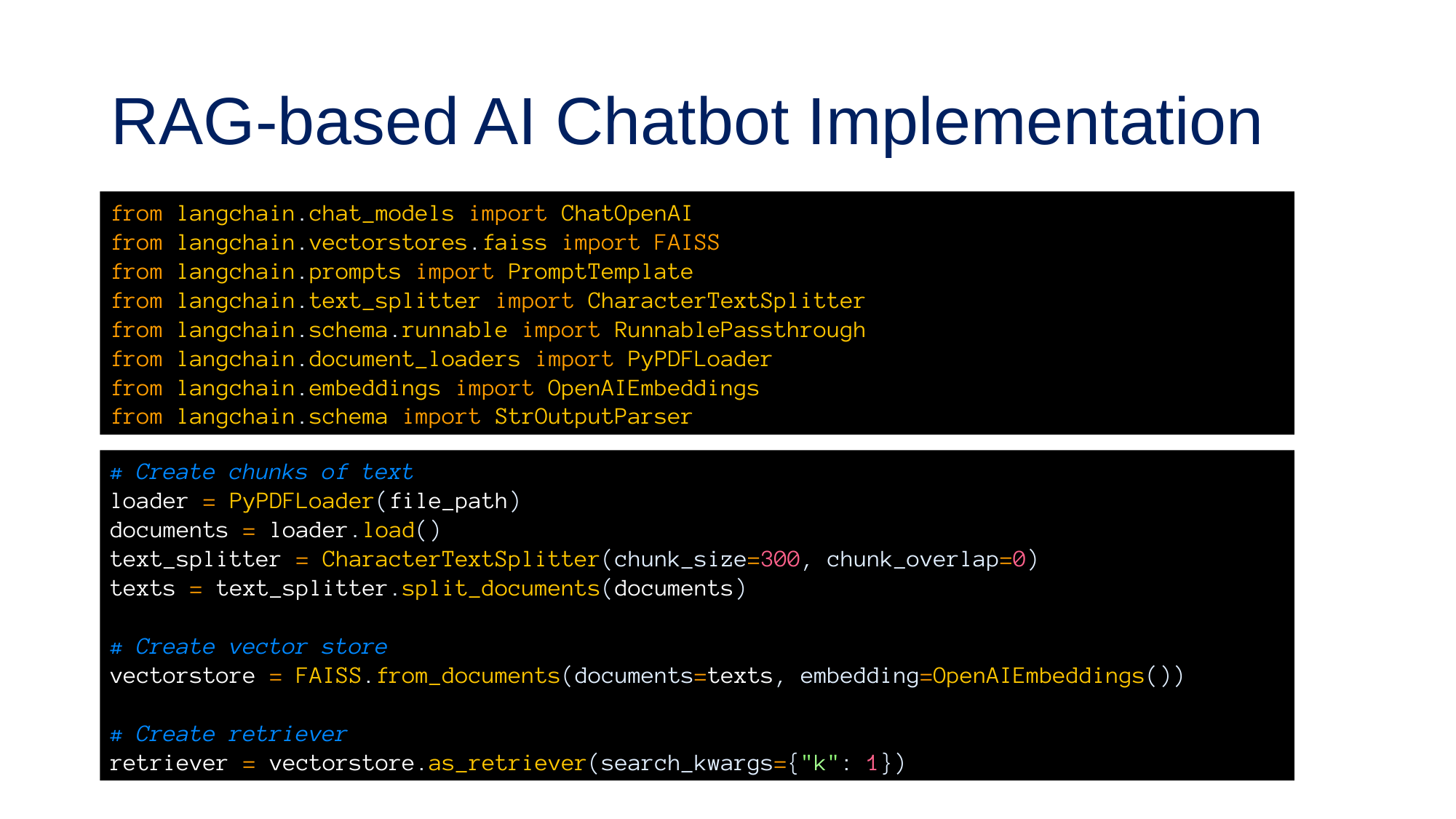

# RAG-based AI Chatbot Implementation
from langchain.chat_models import ChatOpenAI
from langchain.vectorstores.faiss import FAISS
from langchain.prompts import PromptTemplate
from langchain.text_splitter import CharacterTextSplitter
from langchain.schema.runnable import RunnablePassthrough
from langchain.document_loaders import PyPDFLoader
from langchain.embeddings import OpenAIEmbeddings
from langchain.schema import StrOutputParser
# Create chunks of text
loader = PyPDFLoader(file_path)
documents = loader.load()
text_splitter = CharacterTextSplitter(chunk_size=300, chunk_overlap=0)
texts = text_splitter.split_documents(documents)

# Create vector store vectorstore = FAISS.from_documents(documents=texts, embedding=OpenAIEmbeddings())

# Create retriever retriever = vectorstore.as_retriever(search_kwargs={"k": 1})